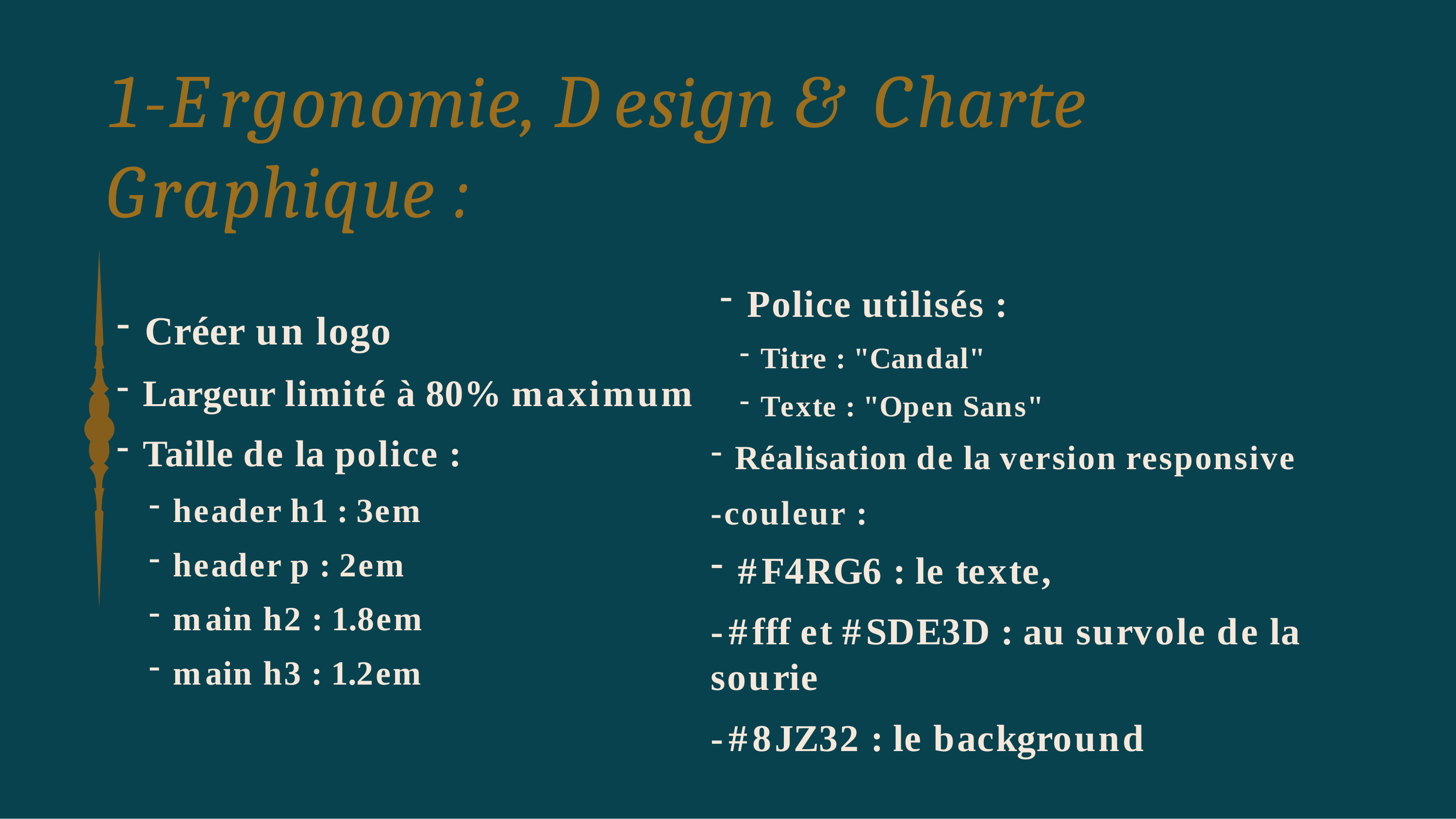

# 1-Ergonomie, Design & Charte Graphique :

Police utilisés :
Titre : "Candal"
Texte : "Open Sans"
Réalisation de la version responsive
-couleur :
#F4RG6 : le texte,
-#fff et #SDE3D : au survole de la sourie
-#8JZ32 : le background
Créer un logo
Largeur limité à 80% maximum
Taille de la police :
header h1 : 3em
header p : 2em
main h2 : 1.8em
main h3 : 1.2em